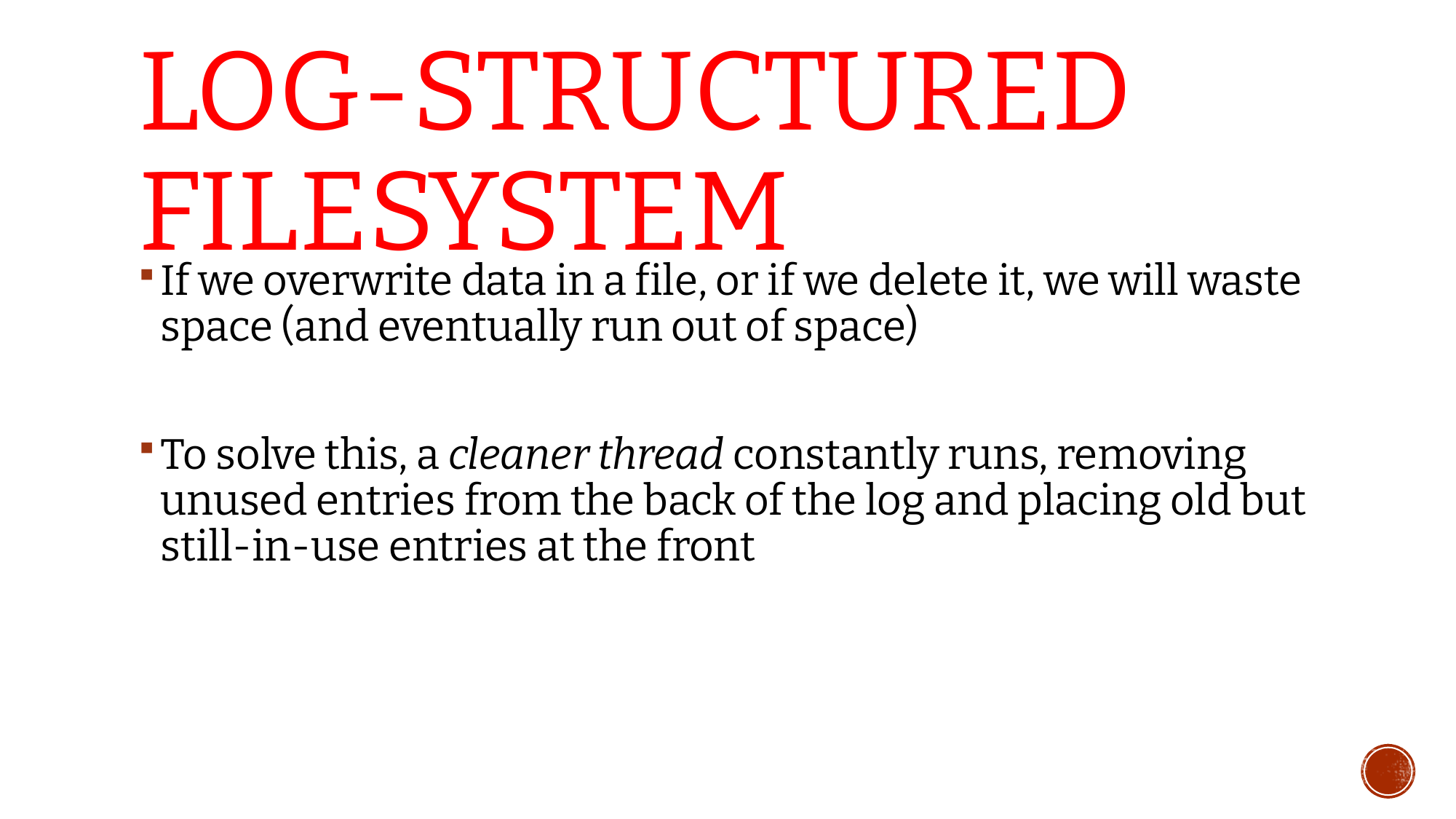

# Log-Structured Filesystem
If we overwrite data in a file, or if we delete it, we will waste space (and eventually run out of space)

To solve this, a cleaner thread constantly runs, removing unused entries from the back of the log and placing old but still-in-use entries at the front